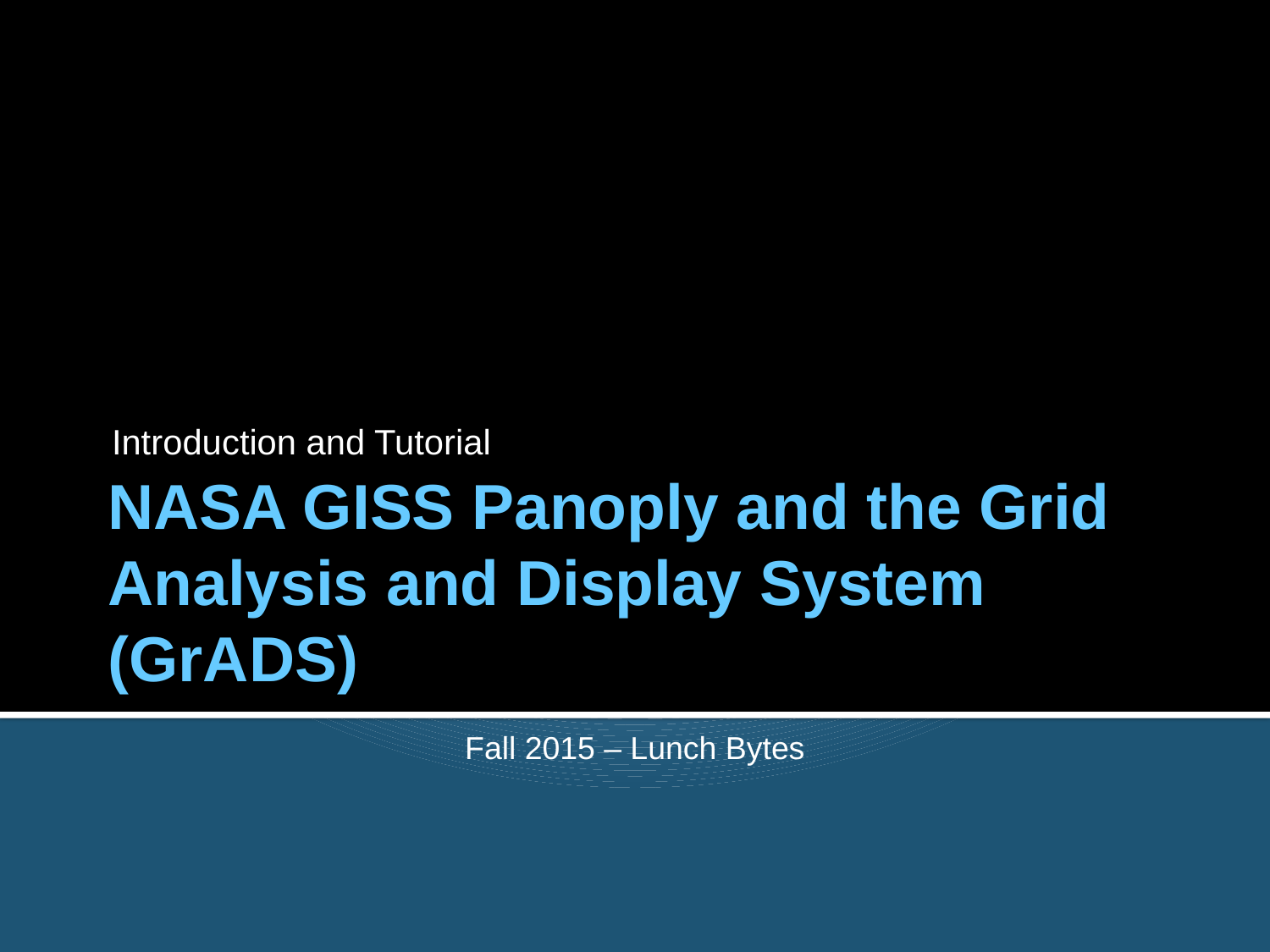

Introduction and Tutorial
# NASA GISS Panoply and the Grid Analysis and Display System (GrADS)
Fall 2015 – Lunch Bytes